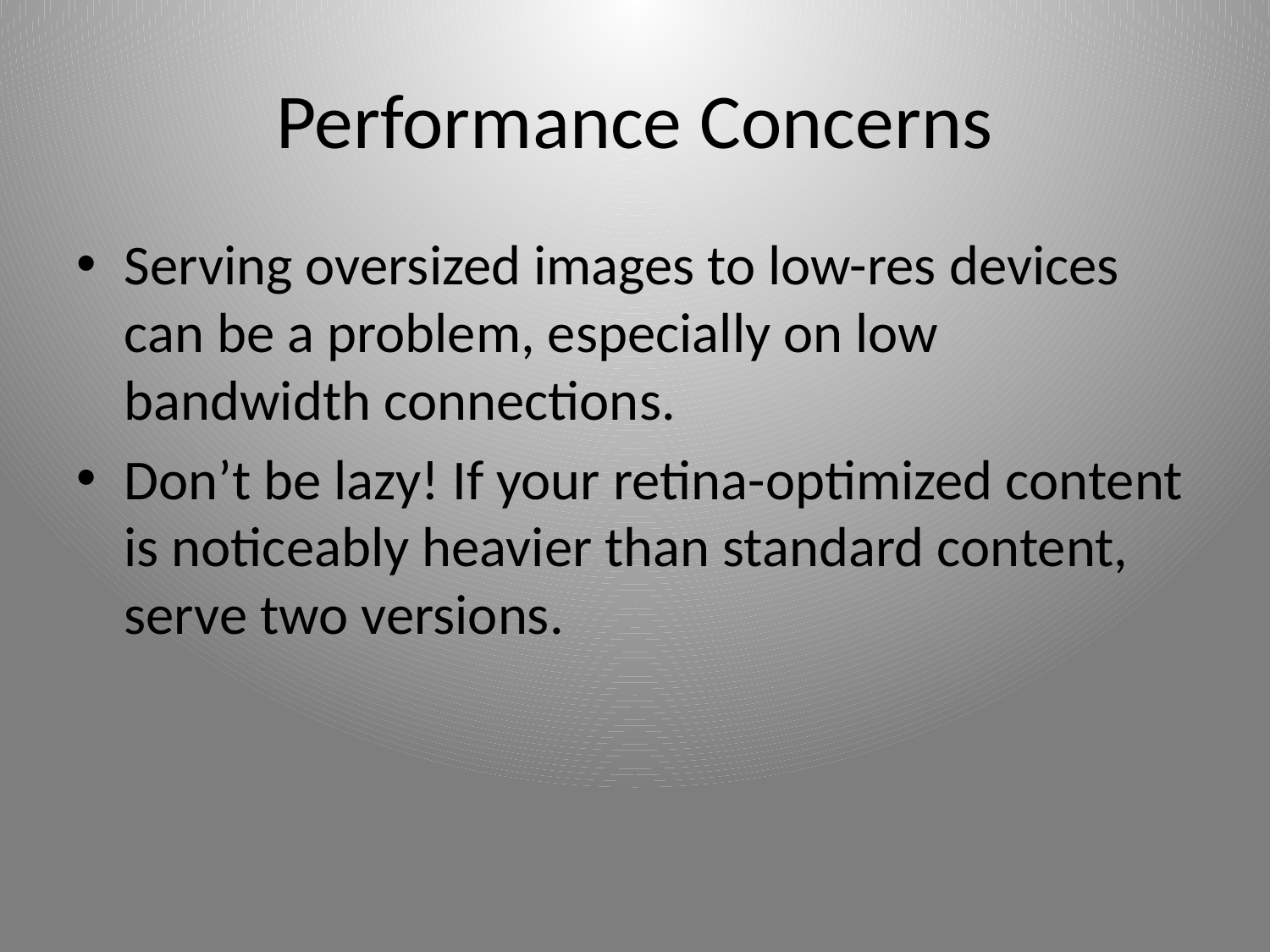

# Performance Concerns
Serving oversized images to low-res devices can be a problem, especially on low bandwidth connections.
Don’t be lazy! If your retina-optimized content is noticeably heavier than standard content, serve two versions.